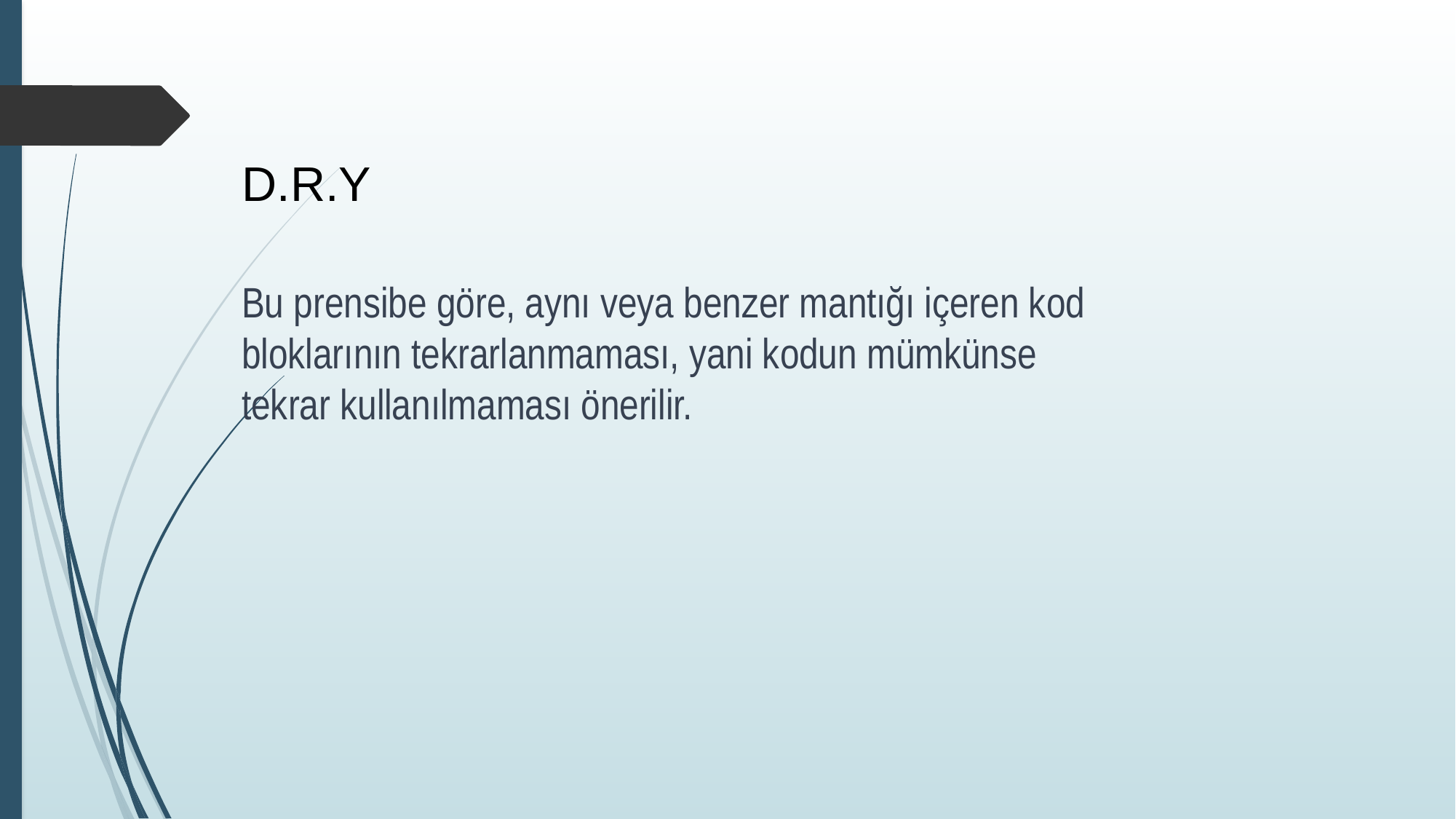

D.R.Y
Bu prensibe göre, aynı veya benzer mantığı içeren kod bloklarının tekrarlanmaması, yani kodun mümkünse tekrar kullanılmaması önerilir.